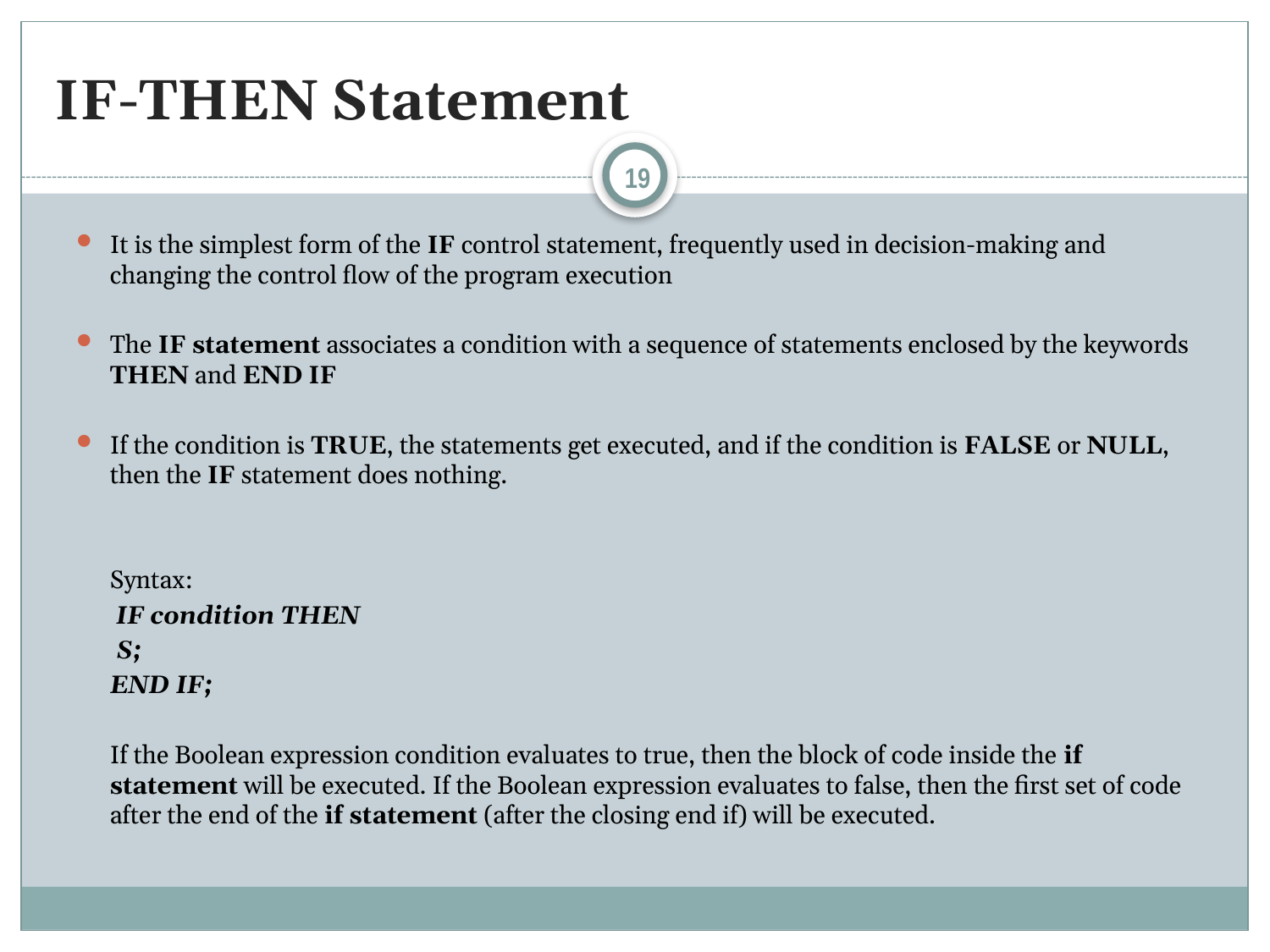

# IF-THEN Statement
19
It is the simplest form of the IF control statement, frequently used in decision-making and changing the control flow of the program execution

The IF statement associates a condition with a sequence of statements enclosed by the keywords THEN and END IF

If the condition is TRUE, the statements get executed, and if the condition is FALSE or NULL, then the IF statement does nothing.

	Syntax:
	 IF condition THEN
	 S;
	END IF;

	If the Boolean expression condition evaluates to true, then the block of code inside the if statement will be executed. If the Boolean expression evaluates to false, then the first set of code after the end of the if statement (after the closing end if) will be executed.